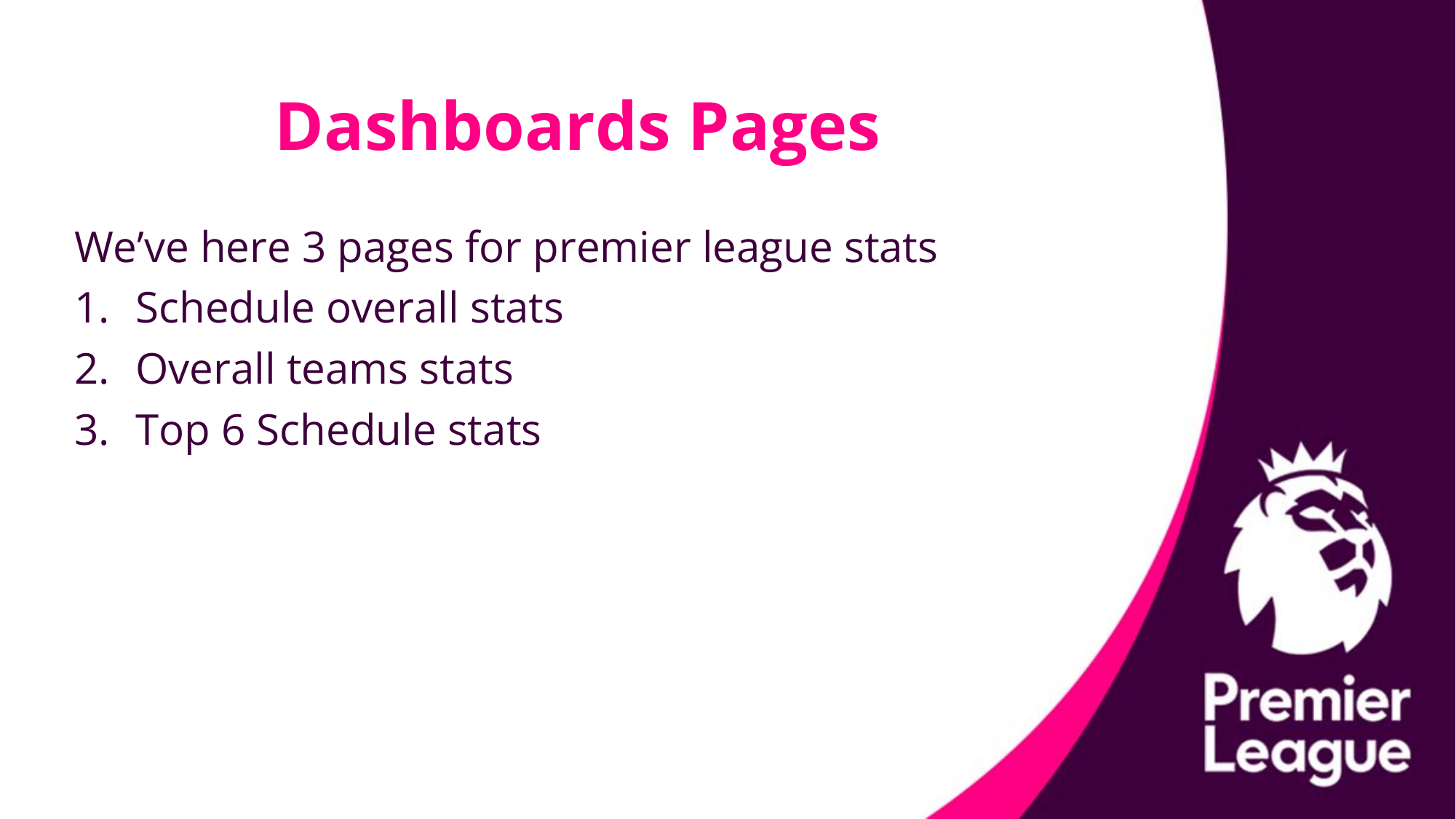

# Dashboards Pages
We’ve here 3 pages for premier league stats
Schedule overall stats
Overall teams stats
Top 6 Schedule stats